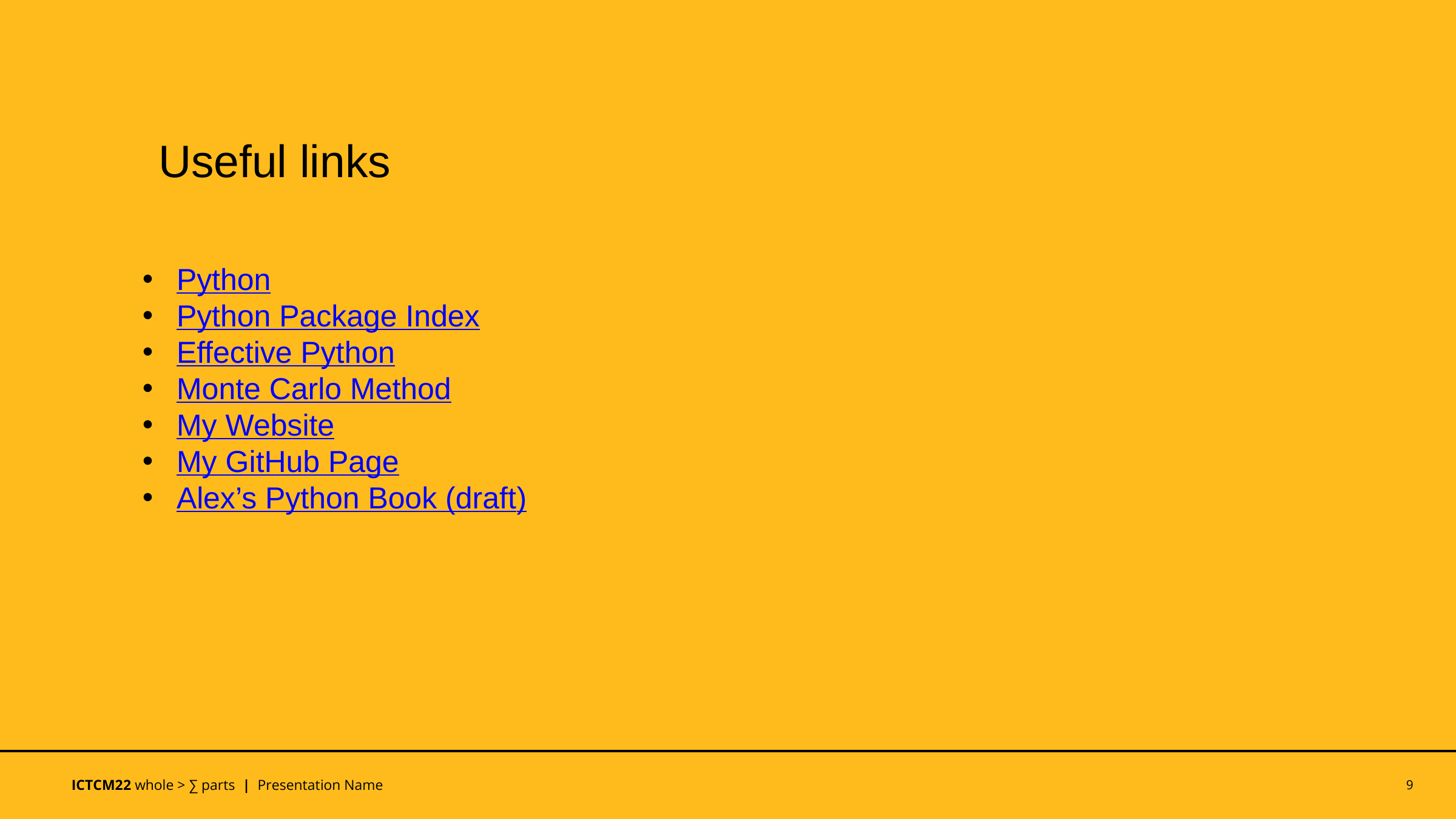

Useful links

Python
Python Package Index
Effective Python
Monte Carlo Method
My Website
My GitHub Page
Alex’s Python Book (draft)

ICTCM22 whole > ∑ parts  |  Presentation Name
9